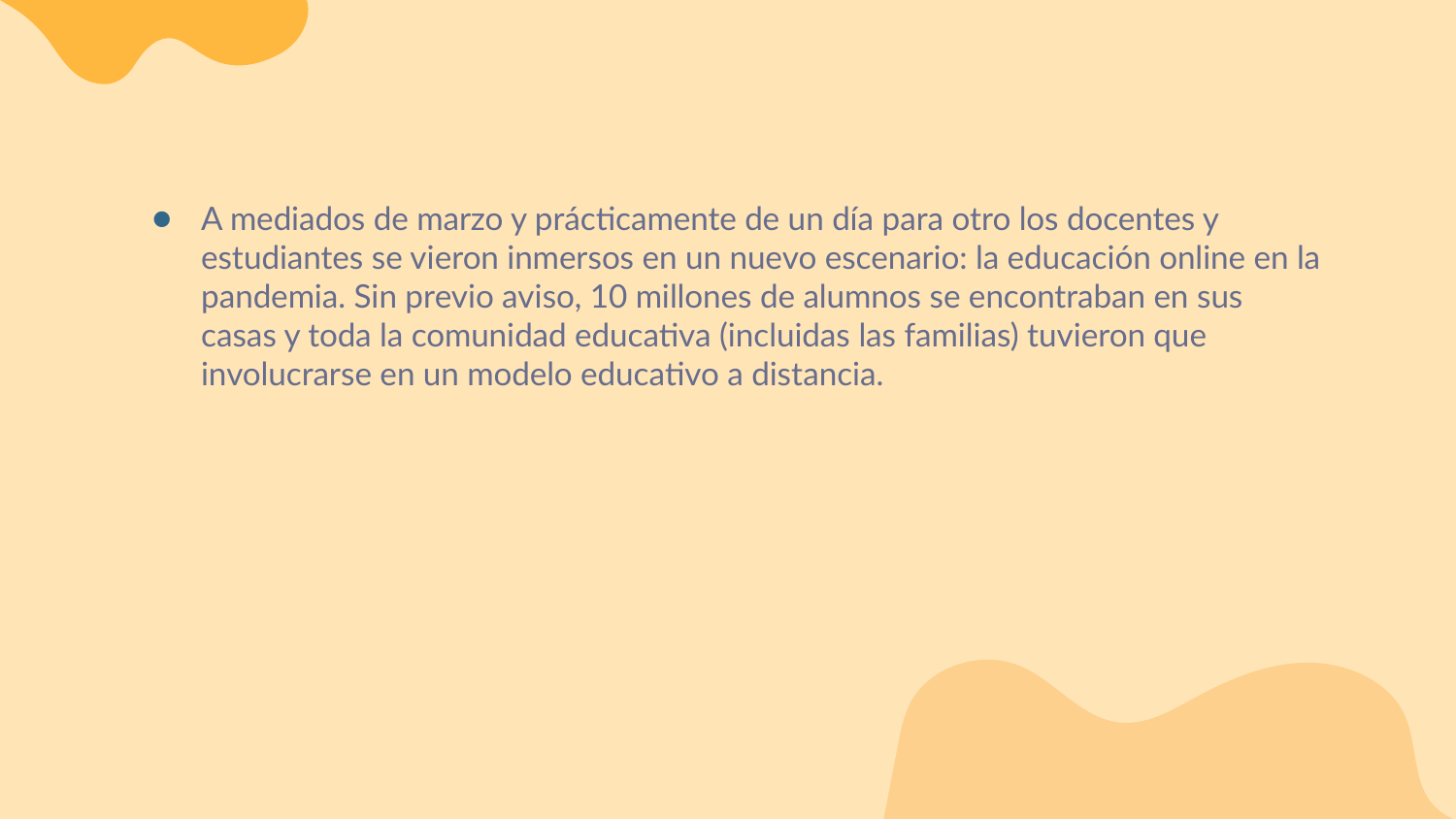

A mediados de marzo y prácticamente de un día para otro los docentes y estudiantes se vieron inmersos en un nuevo escenario: la educación online en la pandemia. Sin previo aviso, 10 millones de alumnos se encontraban en sus casas y toda la comunidad educativa (incluidas las familias) tuvieron que involucrarse en un modelo educativo a distancia.